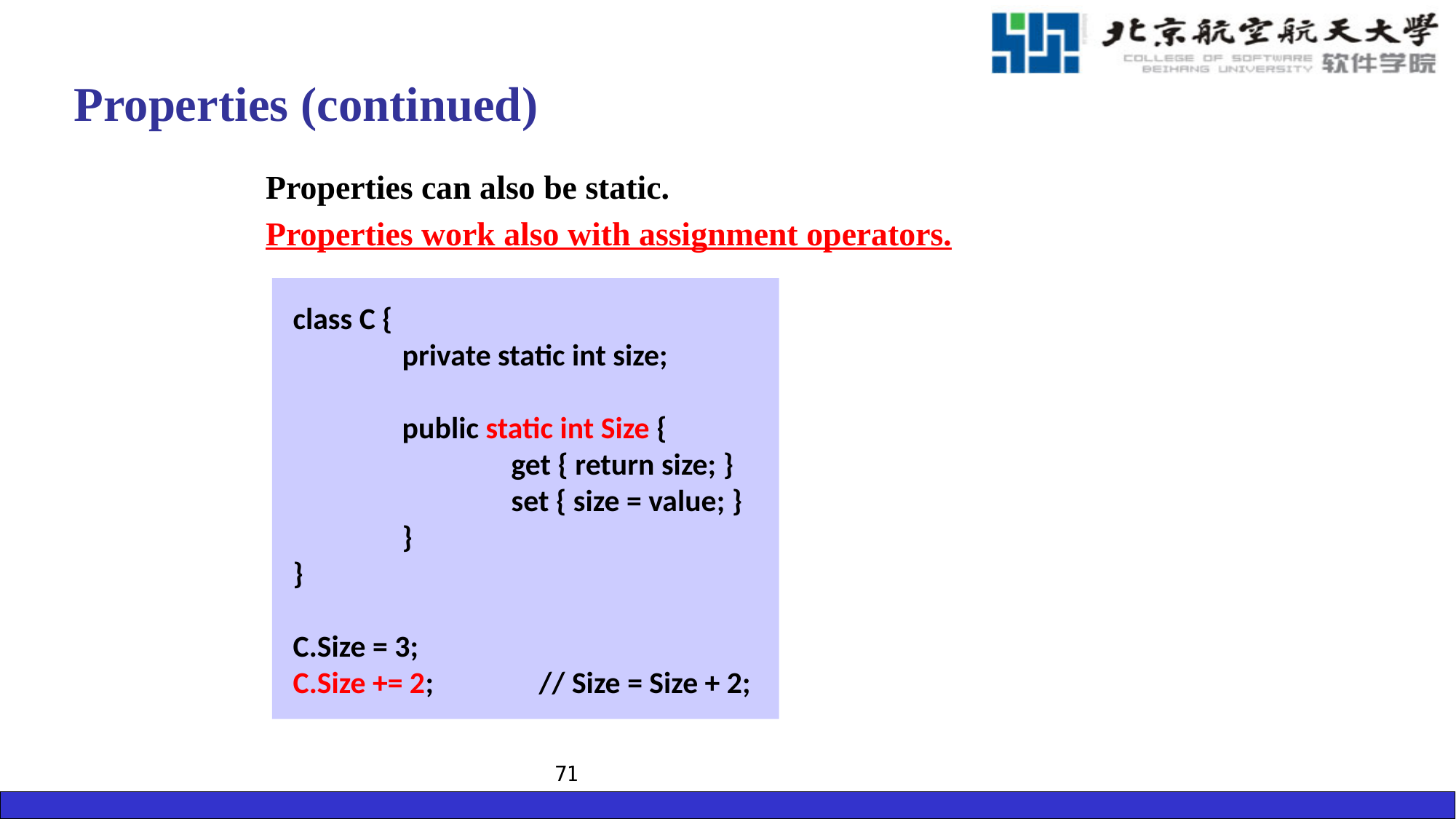

# Properties (continued)
Properties can also be static.
Properties work also with assignment operators.

	class C {
		private static int size;

		public static int Size {
			get { return size; }
			set { size = value; }
		}
	}

	C.Size = 3;
	C.Size += 2; 	    // Size = Size + 2;

71